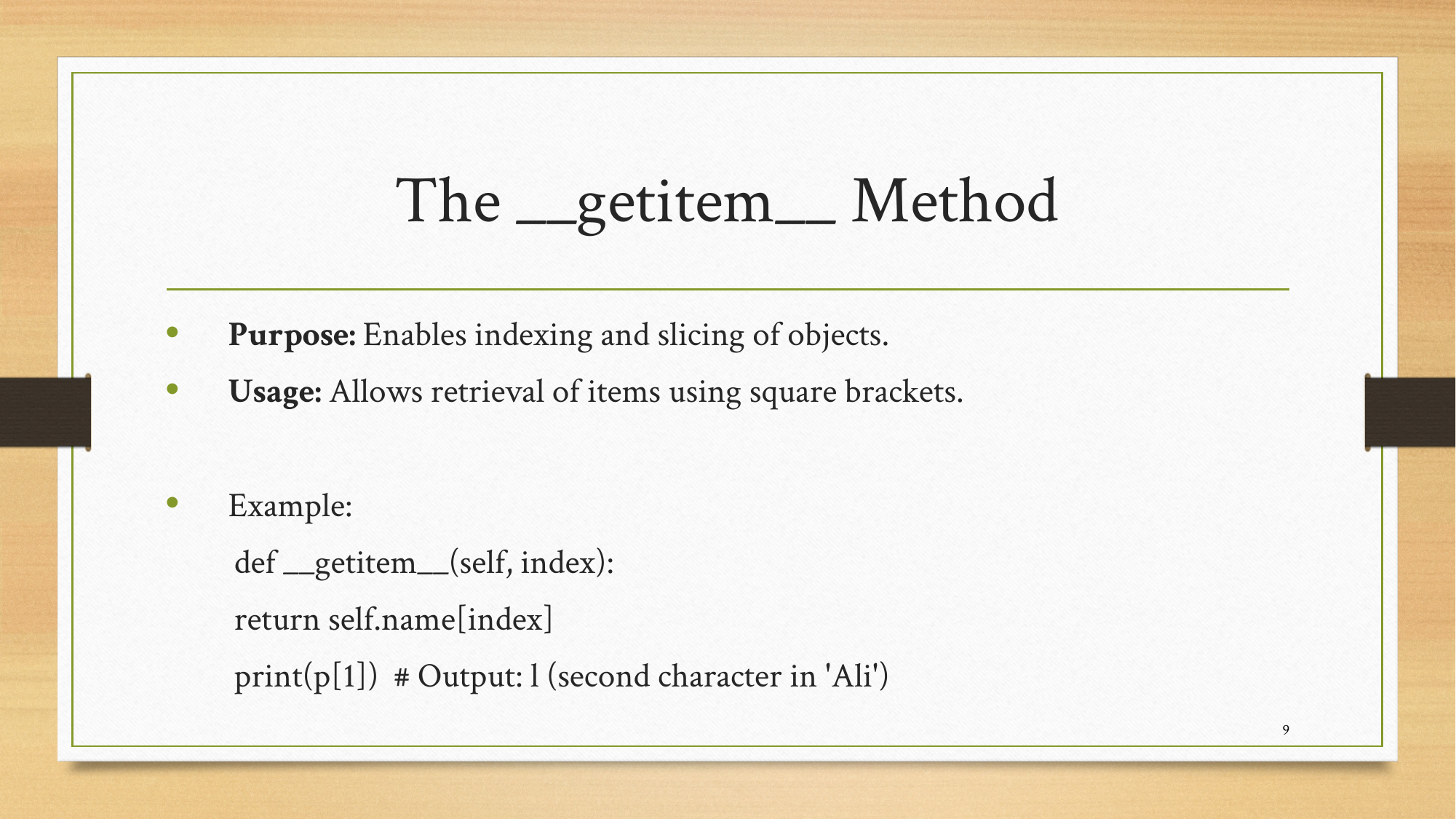

# The __getitem__ Method
    Purpose: Enables indexing and slicing of objects.
    Usage: Allows retrieval of items using square brackets.

    Example:
         def __getitem__(self, index):
         return self.name[index]
         print(p[1])  # Output: l (second character in 'Ali')
9